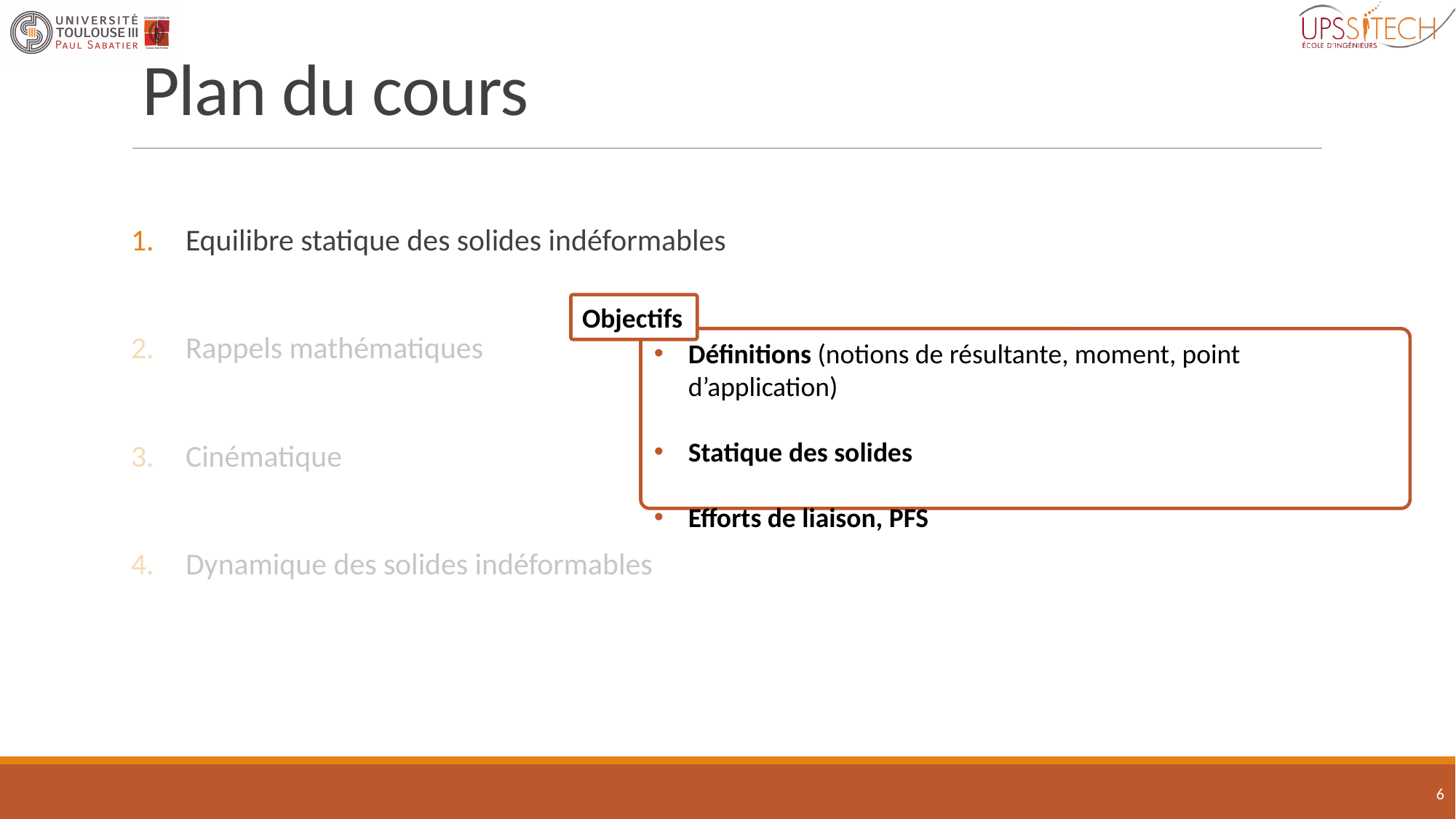

# Plan du cours
Equilibre statique des solides indéformables

Rappels mathématiques

Cinématique

Dynamique des solides indéformables

Objectifs
Définitions (notions de résultante, moment, point d’application)

Statique des solides

Efforts de liaison, PFS
6